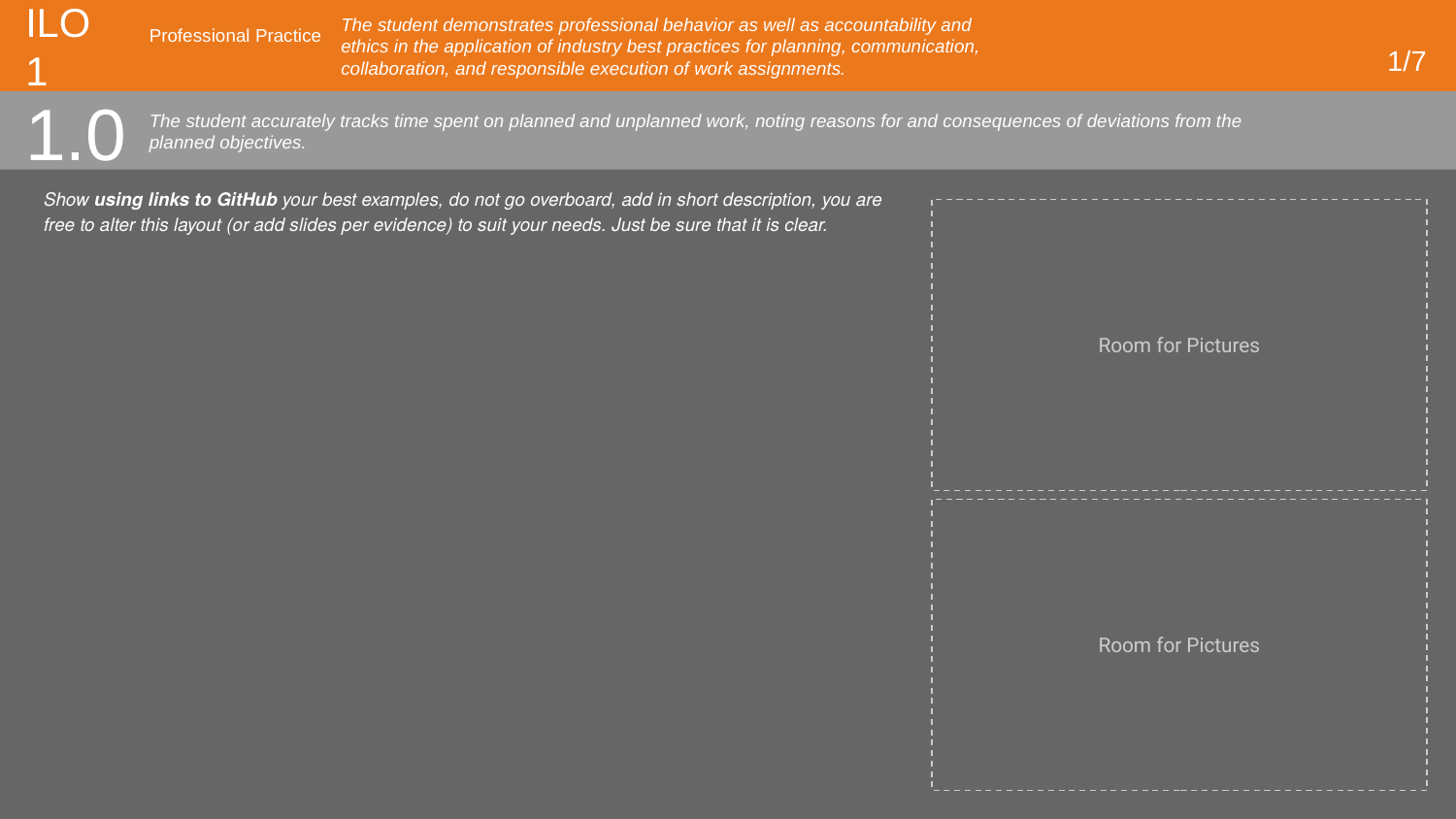

# ILO 1
Professional Practice
The student demonstrates professional behavior as well as accountability and ethics in the application of industry best practices for planning, communication, collaboration, and responsible execution of work assignments.
1/7
1.0
The student accurately tracks time spent on planned and unplanned work, noting reasons for and consequences of deviations from the planned objectives.
Show using links to GitHub your best examples, do not go overboard, add in short description, you are free to alter this layout (or add slides per evidence) to suit your needs. Just be sure that it is clear.